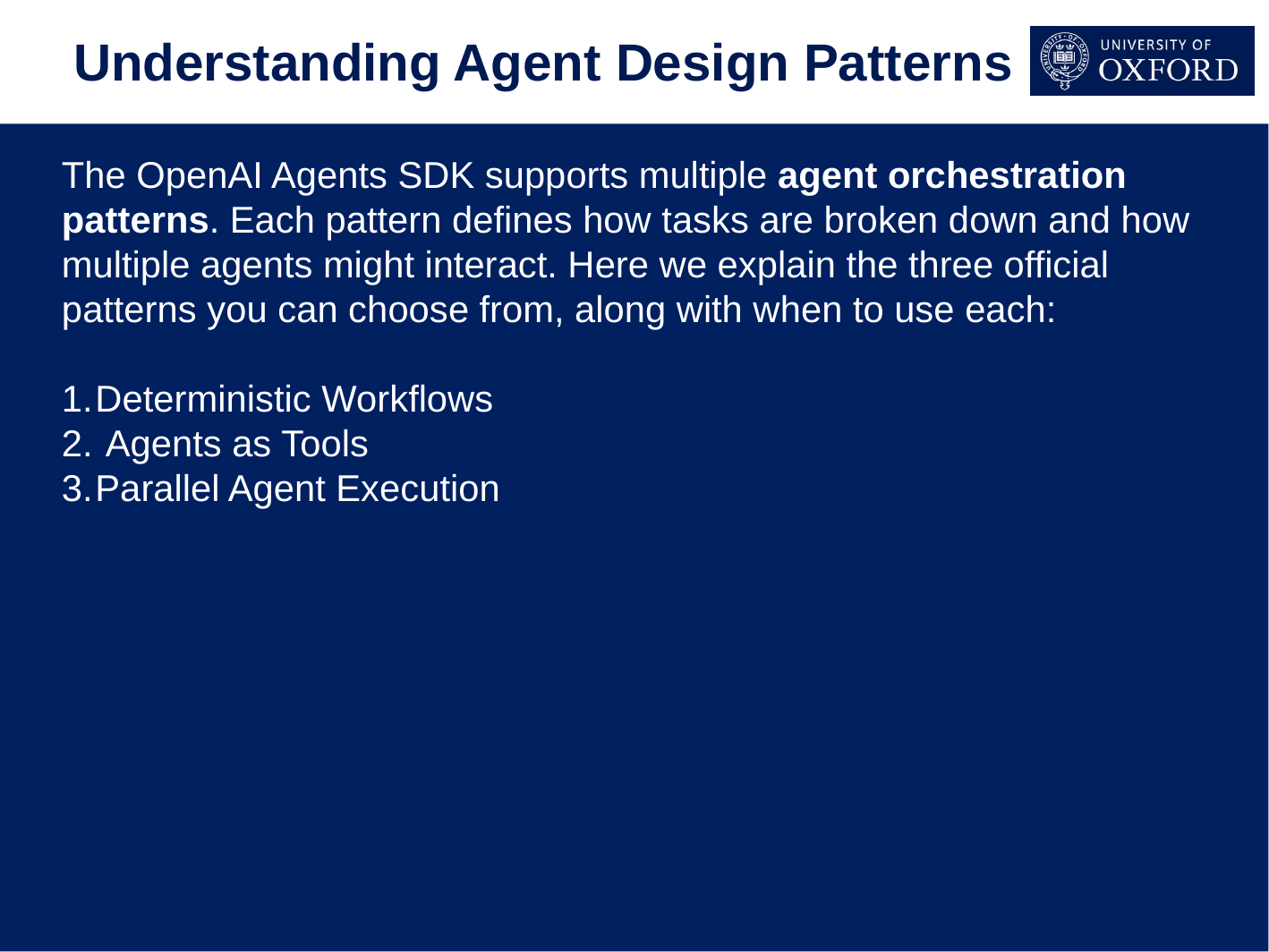

# Understanding Agent Design Patterns
The OpenAI Agents SDK supports multiple agent orchestration patterns. Each pattern defines how tasks are broken down and how multiple agents might interact. Here we explain the three official patterns you can choose from, along with when to use each:

Deterministic Workflows
 Agents as Tools
Parallel Agent Execution